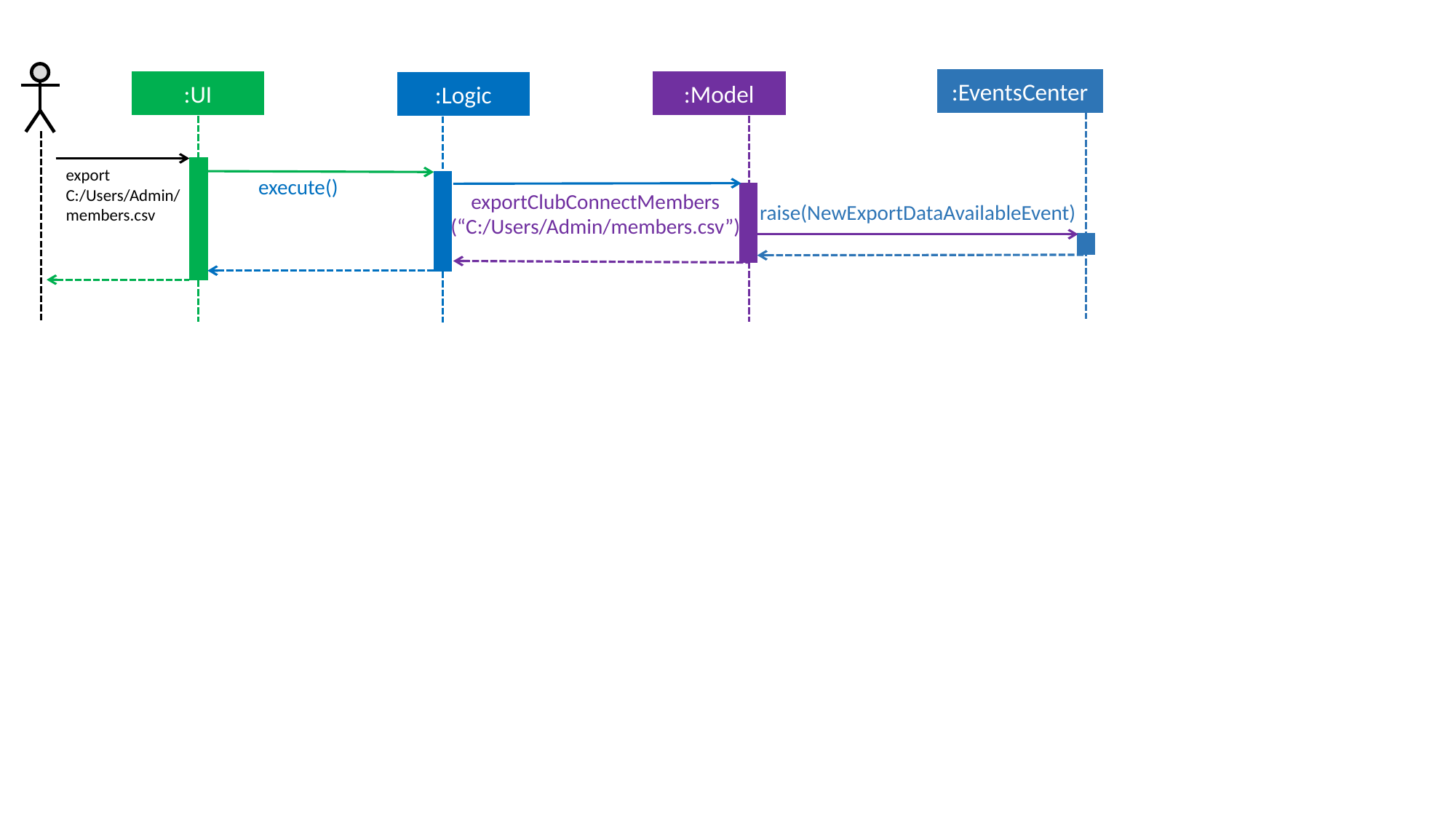

:EventsCenter
:UI
:Model
:Logic

export C:/Users/Admin/ members.csv

execute()

exportClubConnectMembers (“C:/Users/Admin/members.csv”)
raise(NewExportDataAvailableEvent)